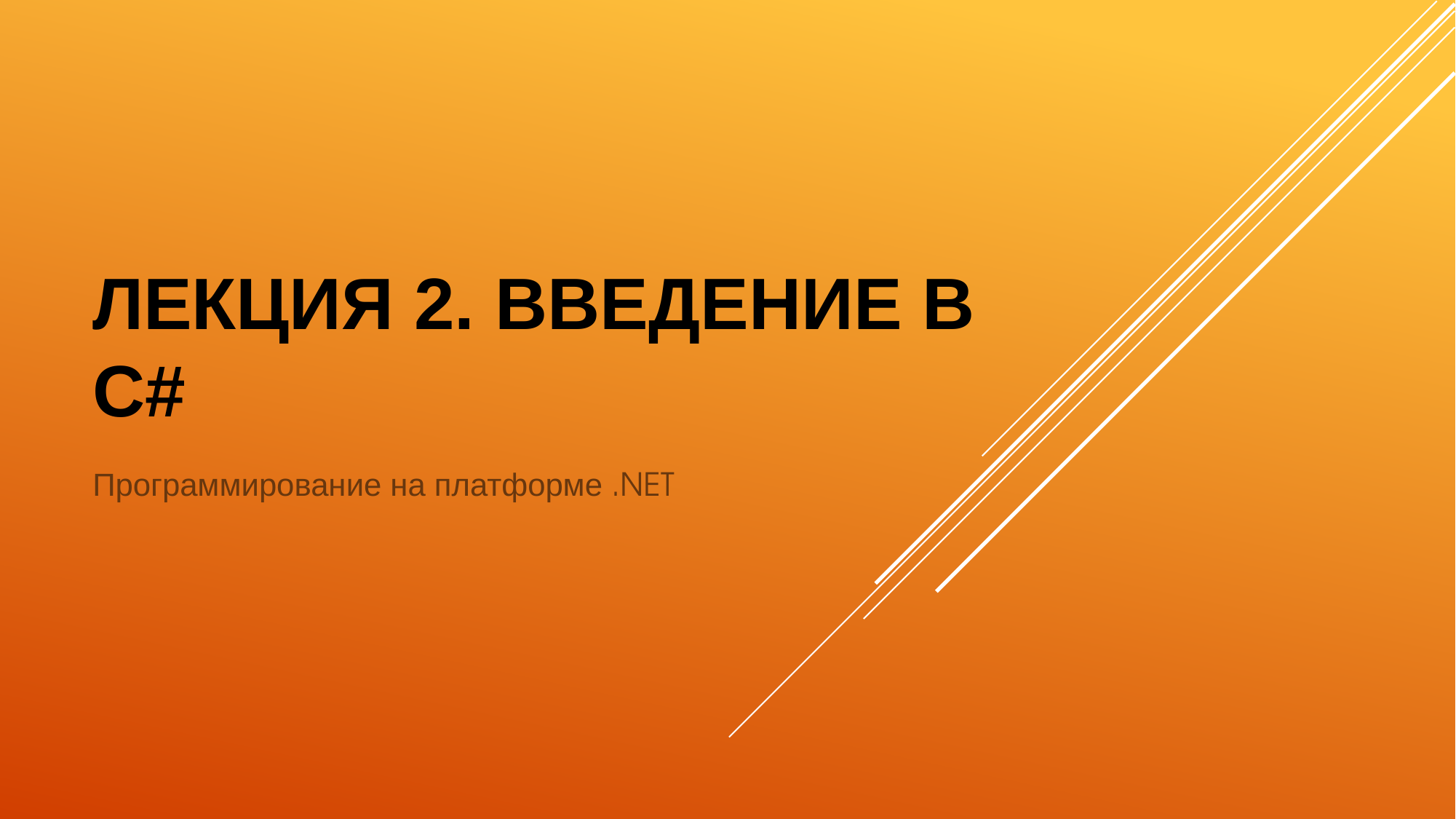

# ЛЕКЦИЯ 2. ВВЕДЕНИЕ В C#
Программирование на платформе .NET